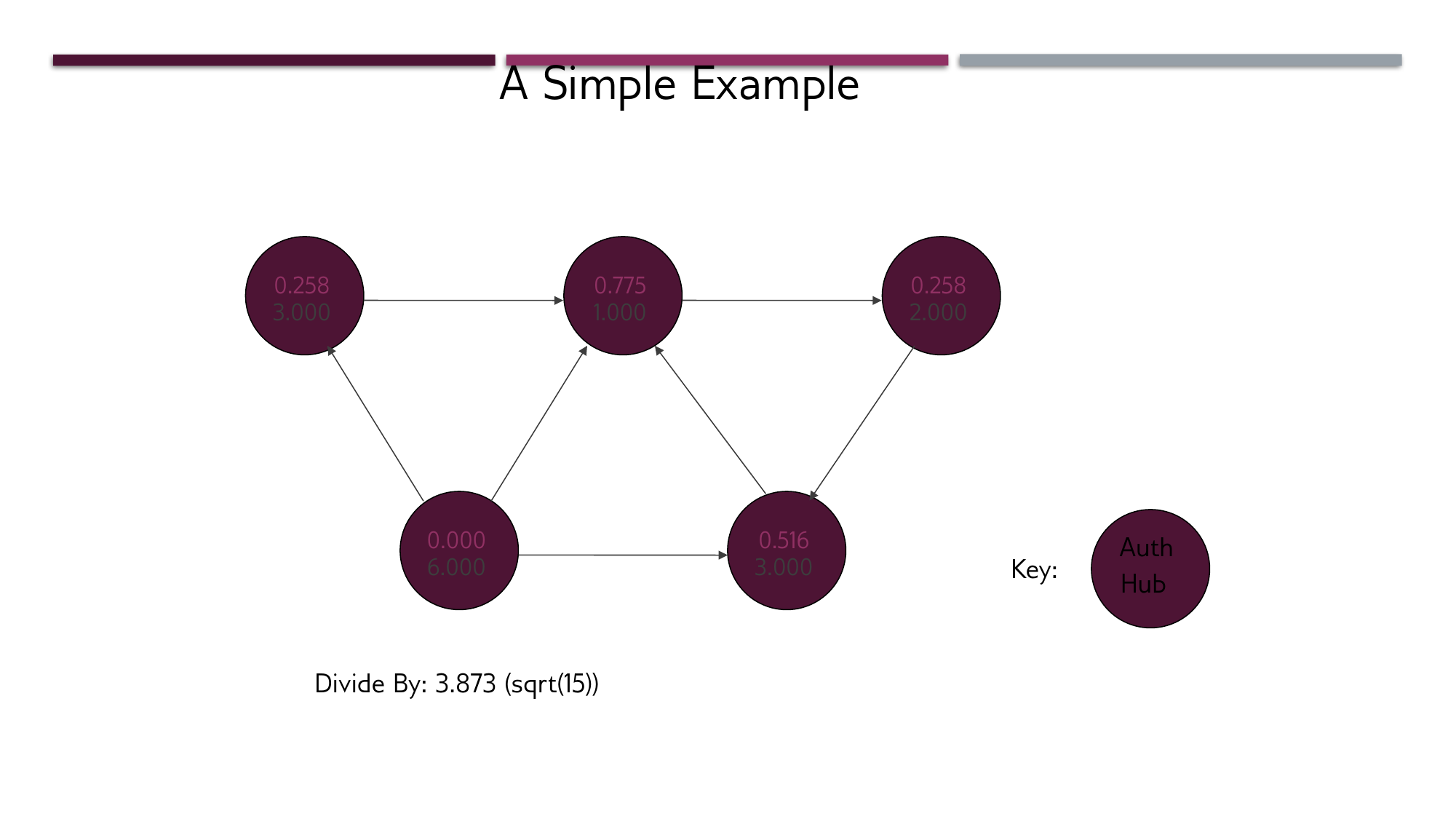

A Simple Example

0.258
0.775
0.258
3.000
1.000
2.000

0.000
0.516
Auth
6.000
3.000
Key:

Hub
Divide By: 3.873 (sqrt(15))